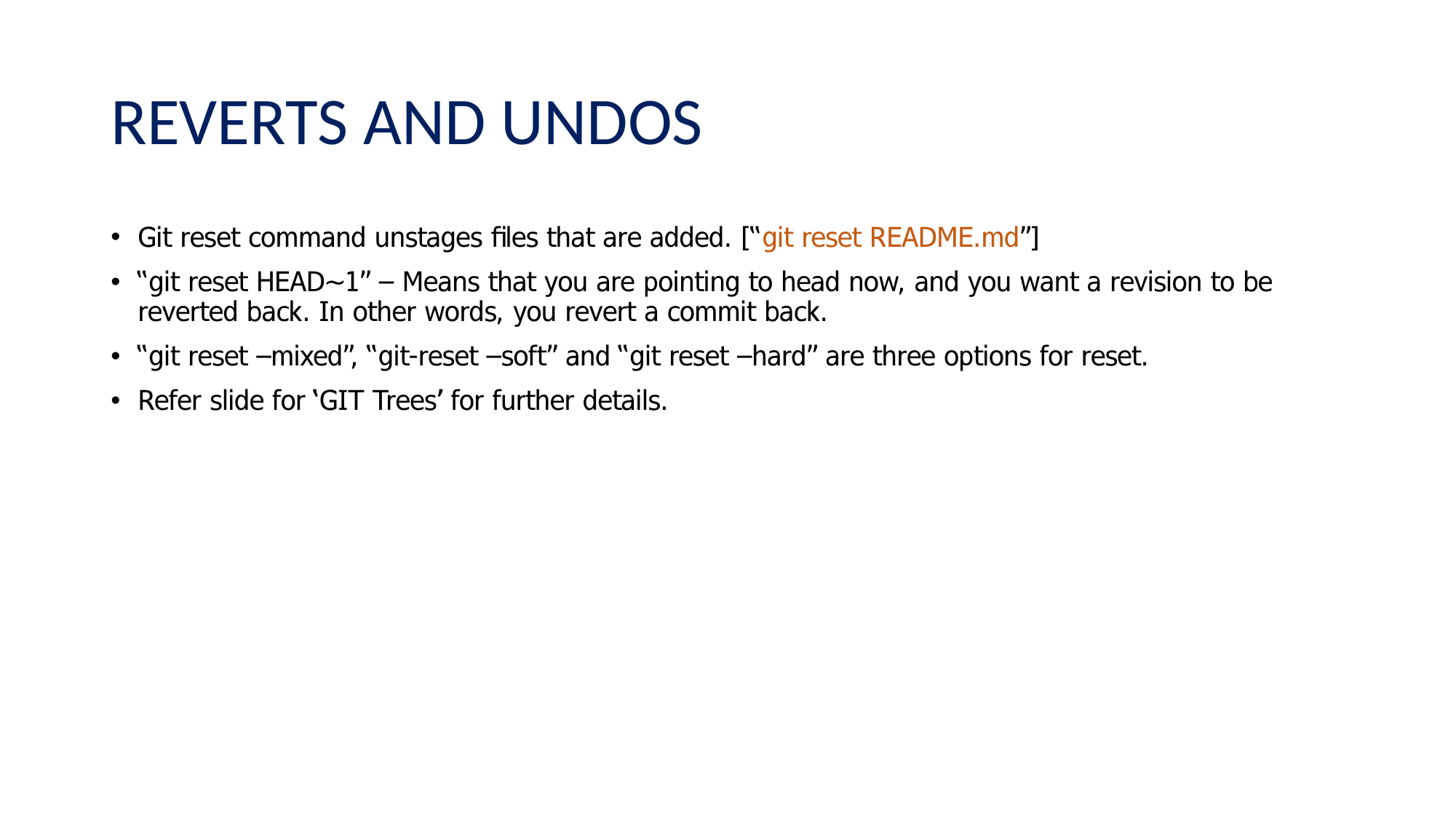

# REVERTS AND UNDOS
Git reset command unstages files that are added. [“git reset README.md”]
“git reset HEAD~1” – Means that you are pointing to head now, and you want a revision to be reverted back. In other words, you revert a commit back.
“git reset –mixed”, “git-reset –soft” and “git reset –hard” are three options for reset.
Refer slide for ‘GIT Trees’ for further details.